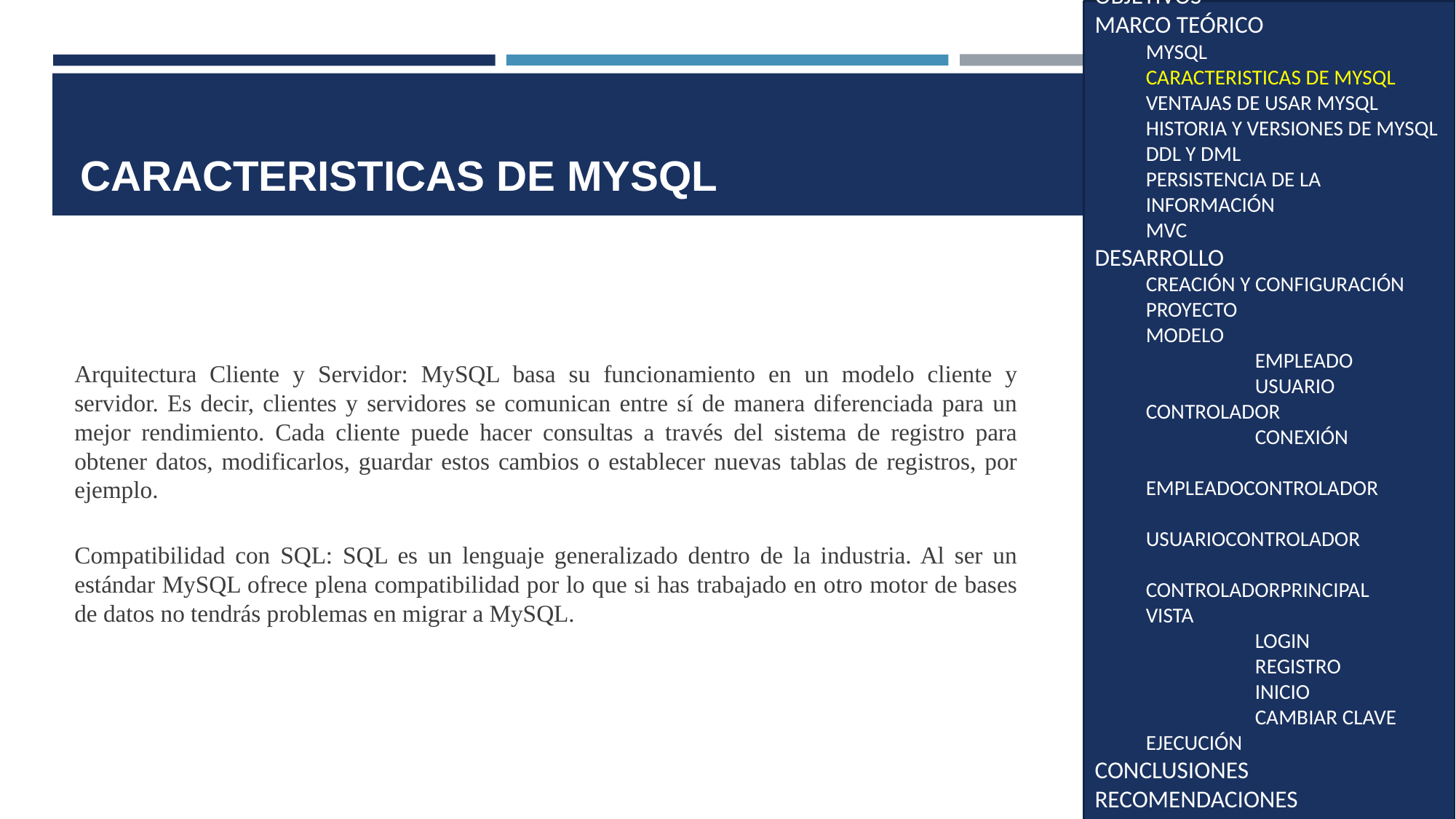

OBJETIVOS
MARCO TEÓRICO
MYSQL
CARACTERISTICAS DE MYSQL
VENTAJAS DE USAR MYSQL
HISTORIA Y VERSIONES DE MYSQL
DDL Y DML
PERSISTENCIA DE LA INFORMACIÓN
MVC
DESARROLLO
CREACIÓN Y CONFIGURACIÓN PROYECTO
MODELO
	EMPLEADO
	USUARIO
CONTROLADOR
	CONEXIÓN
	EMPLEADOCONTROLADOR
	USUARIOCONTROLADOR
	CONTROLADORPRINCIPAL
VISTA
	LOGIN
	REGISTRO
	INICIO
	CAMBIAR CLAVE
EJECUCIÓN
CONCLUSIONES
RECOMENDACIONES
REFERENCIAS
# CARACTERISTICAS DE MYSQL
Arquitectura Cliente y Servidor: MySQL basa su funcionamiento en un modelo cliente y servidor. Es decir, clientes y servidores se comunican entre sí de manera diferenciada para un mejor rendimiento. Cada cliente puede hacer consultas a través del sistema de registro para obtener datos, modificarlos, guardar estos cambios o establecer nuevas tablas de registros, por ejemplo.
Compatibilidad con SQL: SQL es un lenguaje generalizado dentro de la industria. Al ser un estándar MySQL ofrece plena compatibilidad por lo que si has trabajado en otro motor de bases de datos no tendrás problemas en migrar a MySQL.